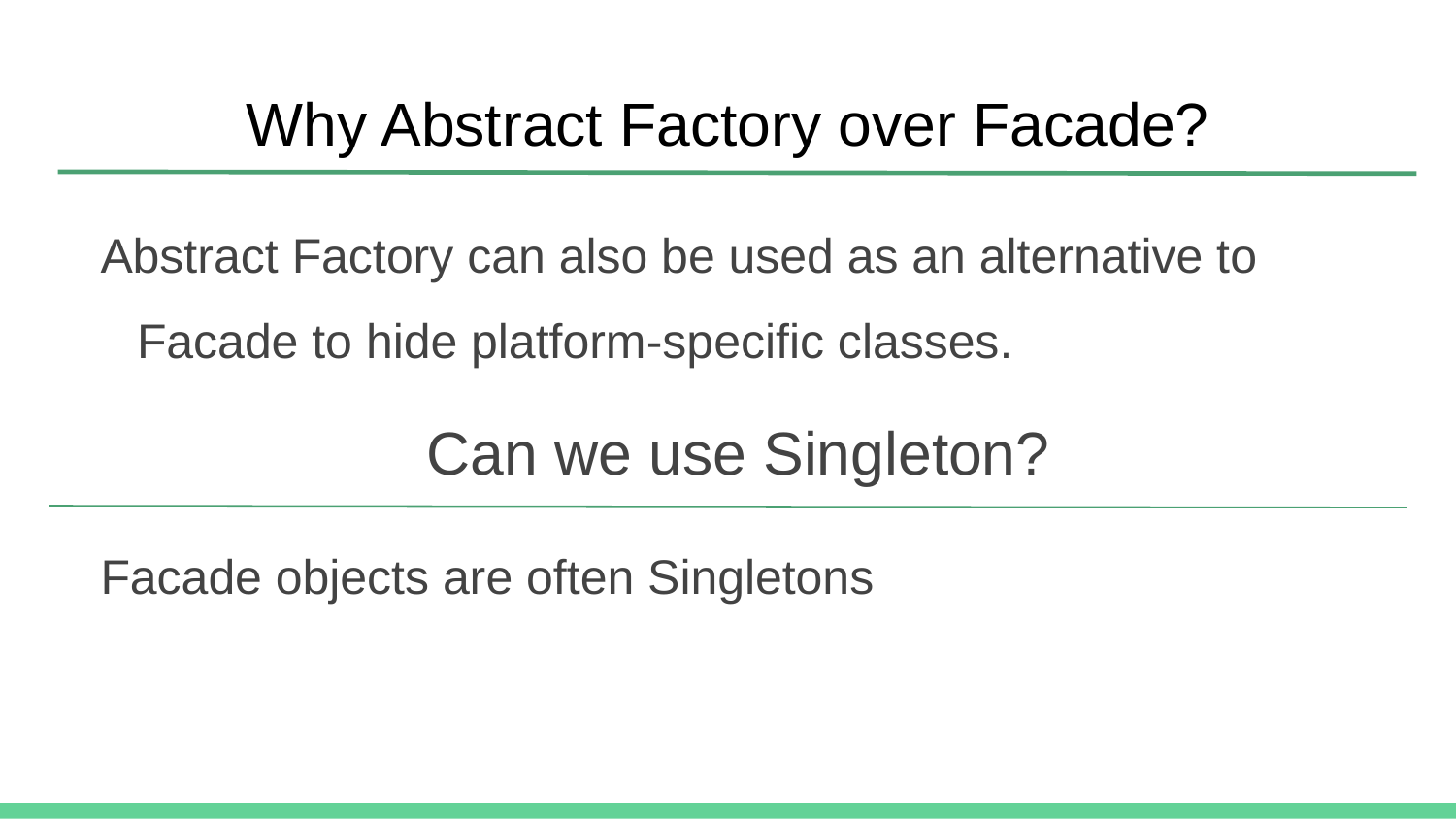

# Why Abstract Factory over Facade?

Abstract Factory can also be used as an alternative to Facade to hide platform-specific classes.
                        Can we use Singleton?

Facade objects are often Singletons